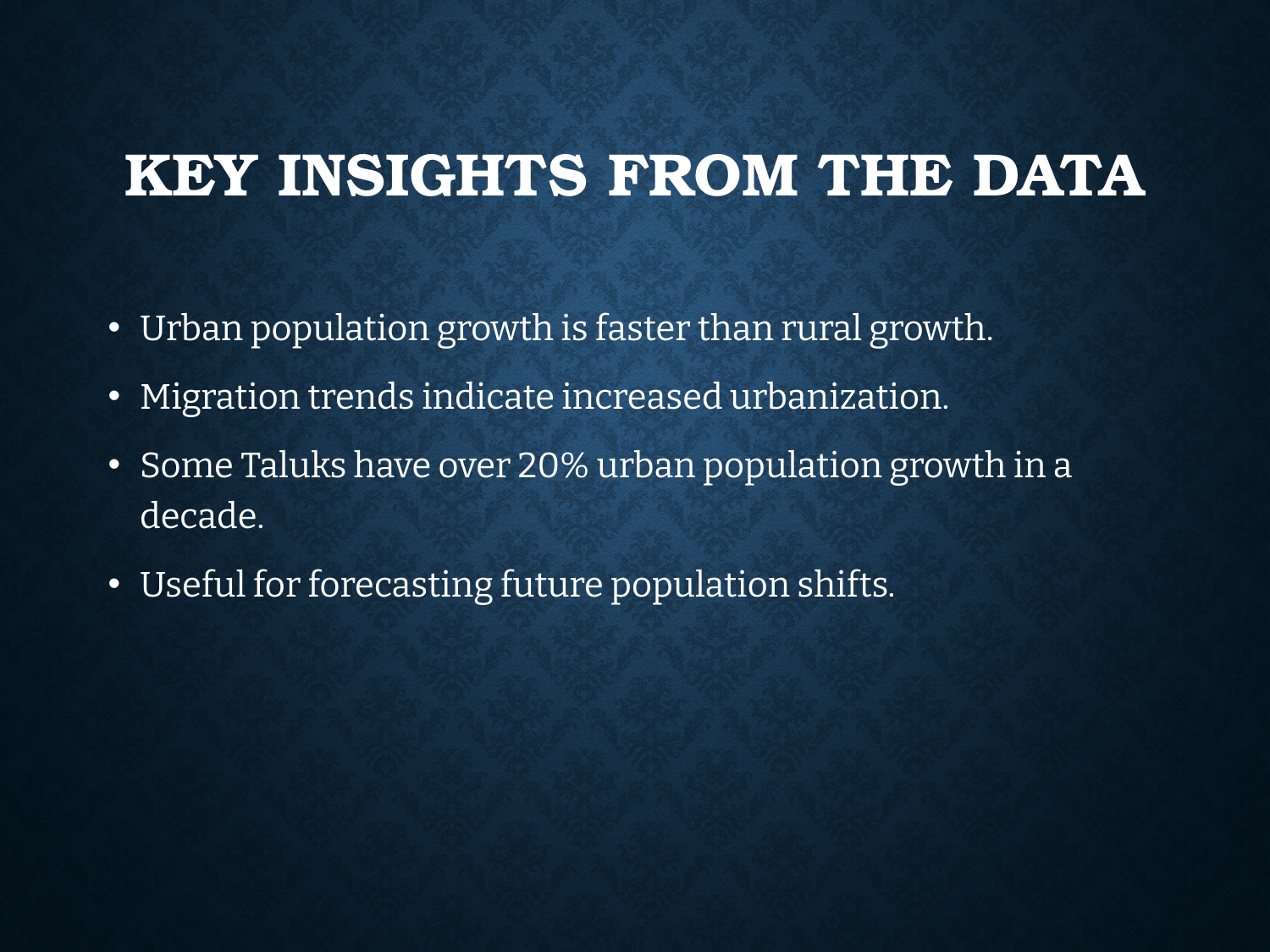

# Key Insights from the Data
Urban population growth is faster than rural growth.
Migration trends indicate increased urbanization.
Some Taluks have over 20% urban population growth in a decade.
Useful for forecasting future population shifts.